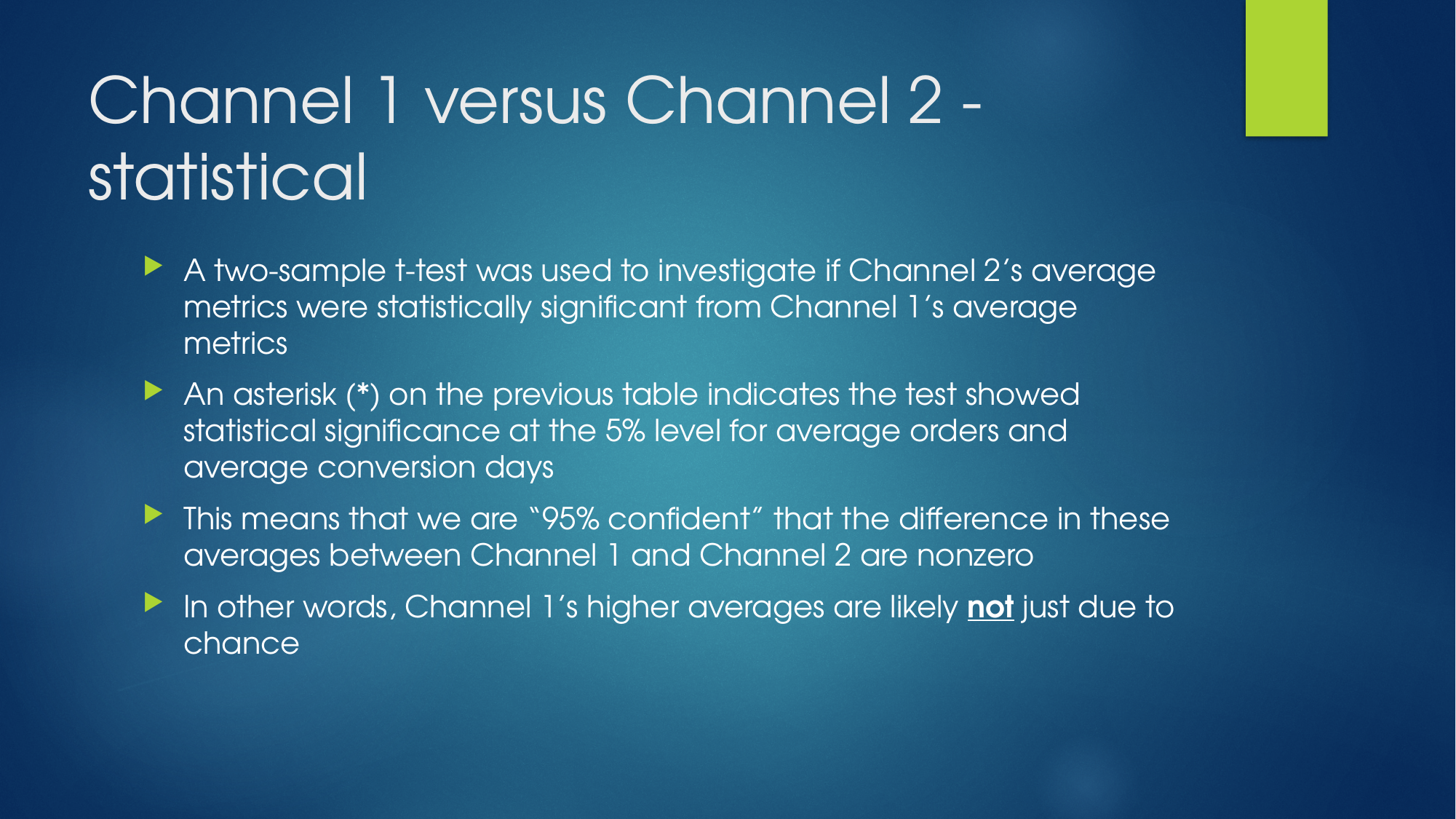

# Channel 1 versus Channel 2 - statistical
A two-sample t-test was used to investigate if Channel 2’s average metrics were statistically significant from Channel 1’s average metrics
An asterisk (*) on the previous table indicates the test showed statistical significance at the 5% level for average orders and average conversion days
This means that we are “95% confident” that the difference in these averages between Channel 1 and Channel 2 are nonzero
In other words, Channel 1’s higher averages are likely not just due to chance